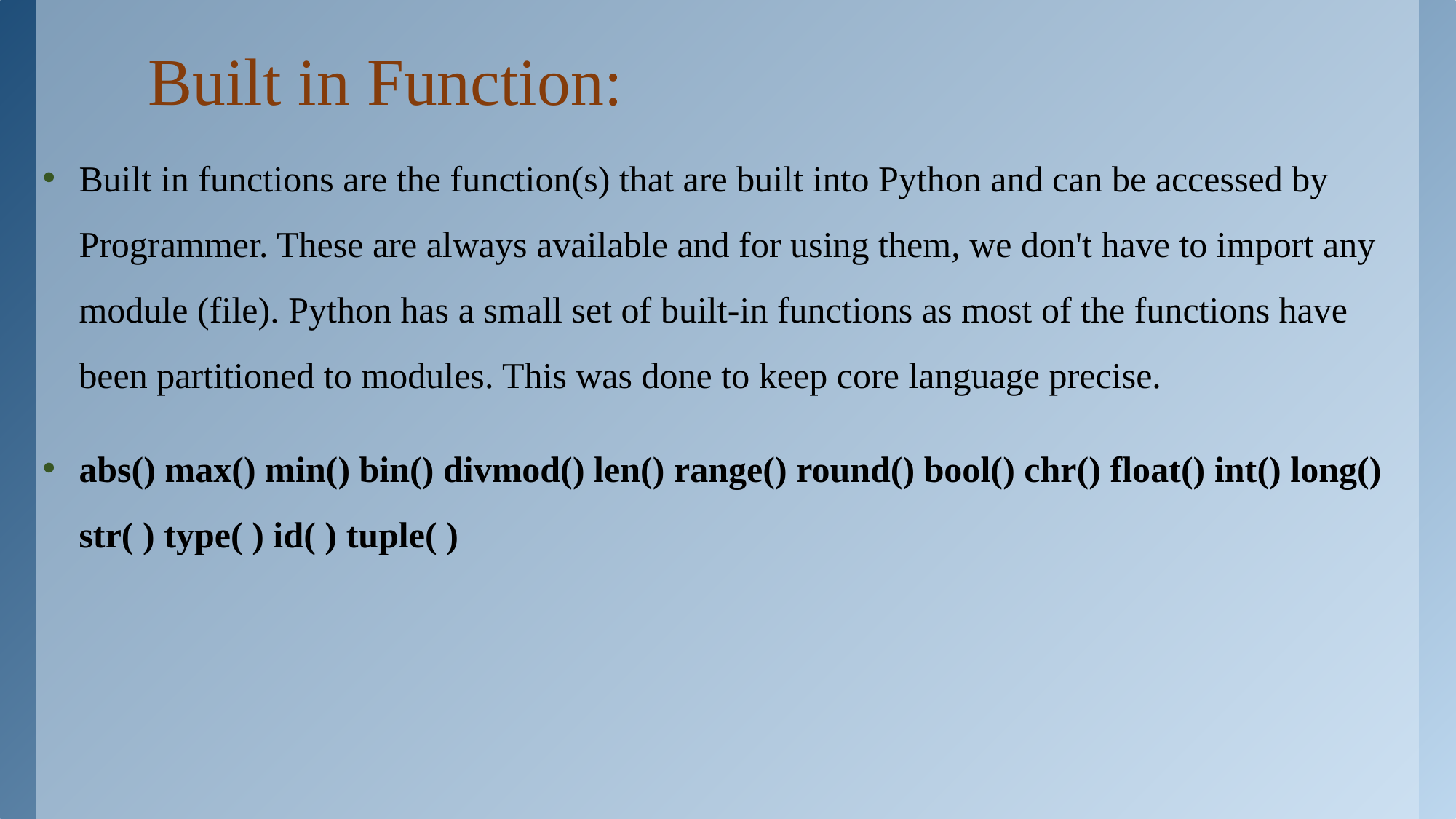

# Built in Function:
Built in functions are the function(s) that are built into Python and can be accessed by Programmer. These are always available and for using them, we don't have to import any module (file). Python has a small set of built-in functions as most of the functions have been partitioned to modules. This was done to keep core language precise.
abs() max() min() bin() divmod() len() range() round() bool() chr() float() int() long() str( ) type( ) id( ) tuple( )